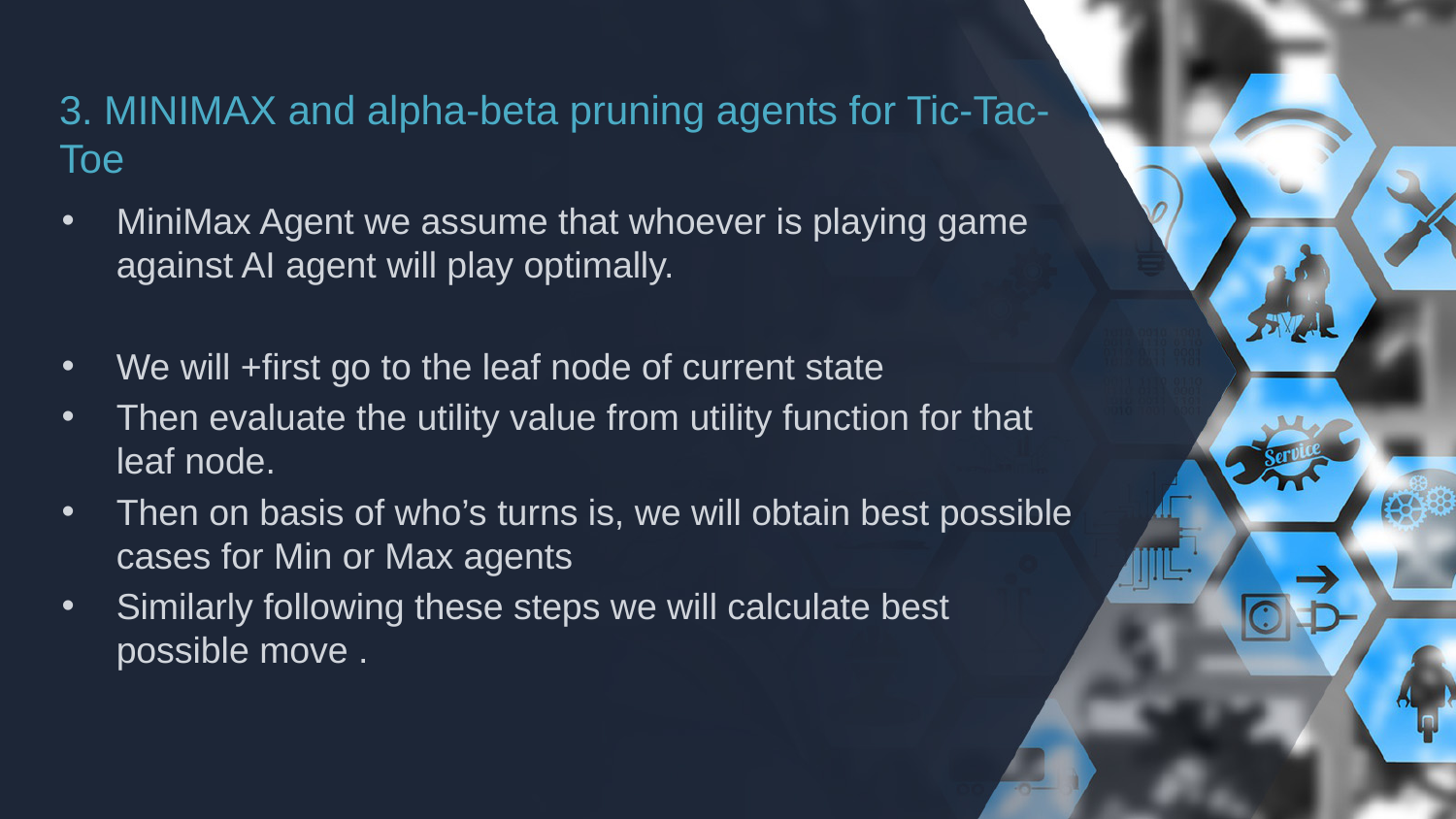

# 3. MINIMAX and alpha-beta pruning agents for Tic-Tac-Toe
MiniMax Agent we assume that whoever is playing game against AI agent will play optimally.

We will +first go to the leaf node of current state
Then evaluate the utility value from utility function for that leaf node.
Then on basis of who’s turns is, we will obtain best possible cases for Min or Max agents
Similarly following these steps we will calculate best possible move .